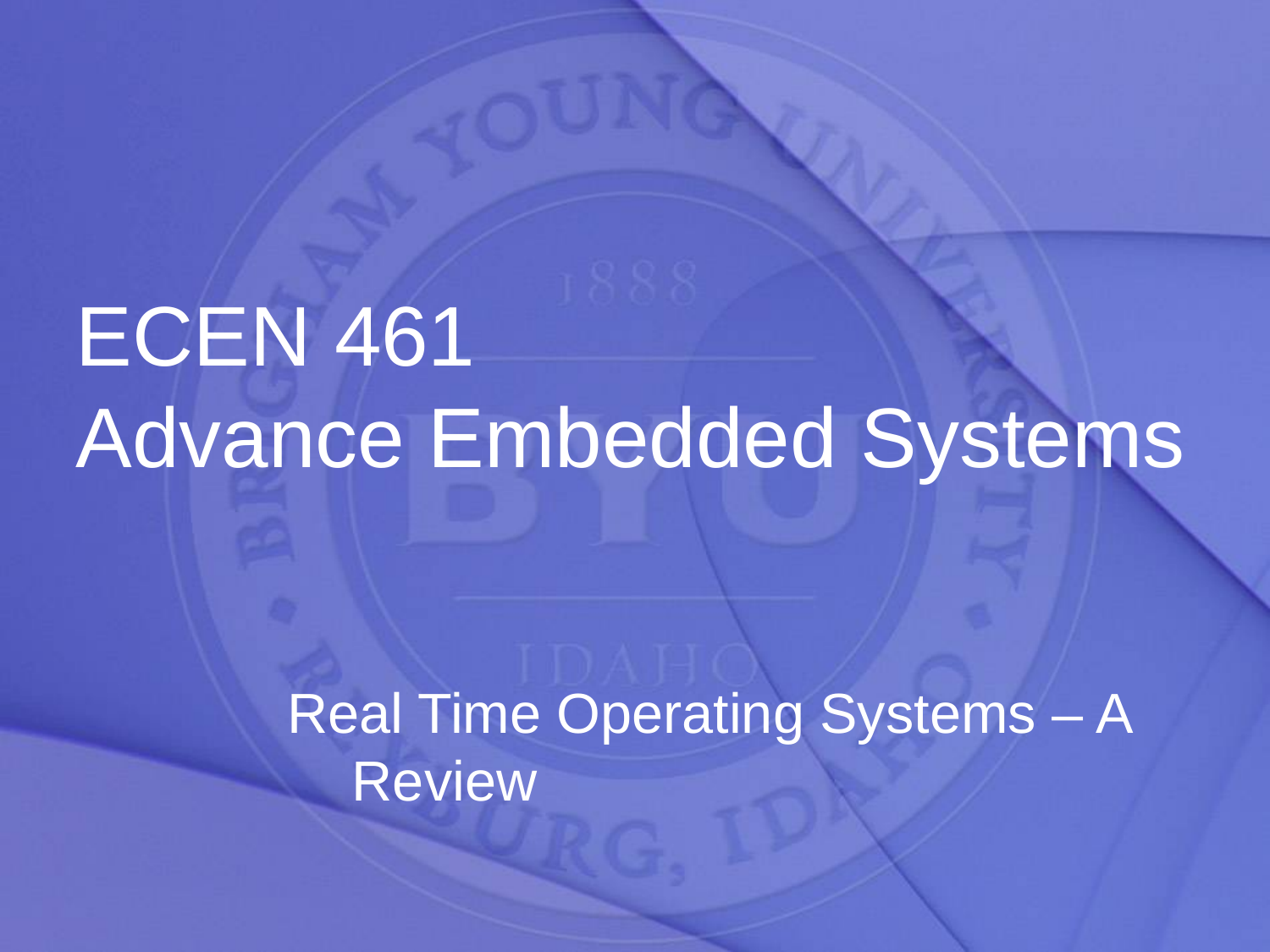

ECEN 461
Advance Embedded Systems
Real Time Operating Systems – A Review